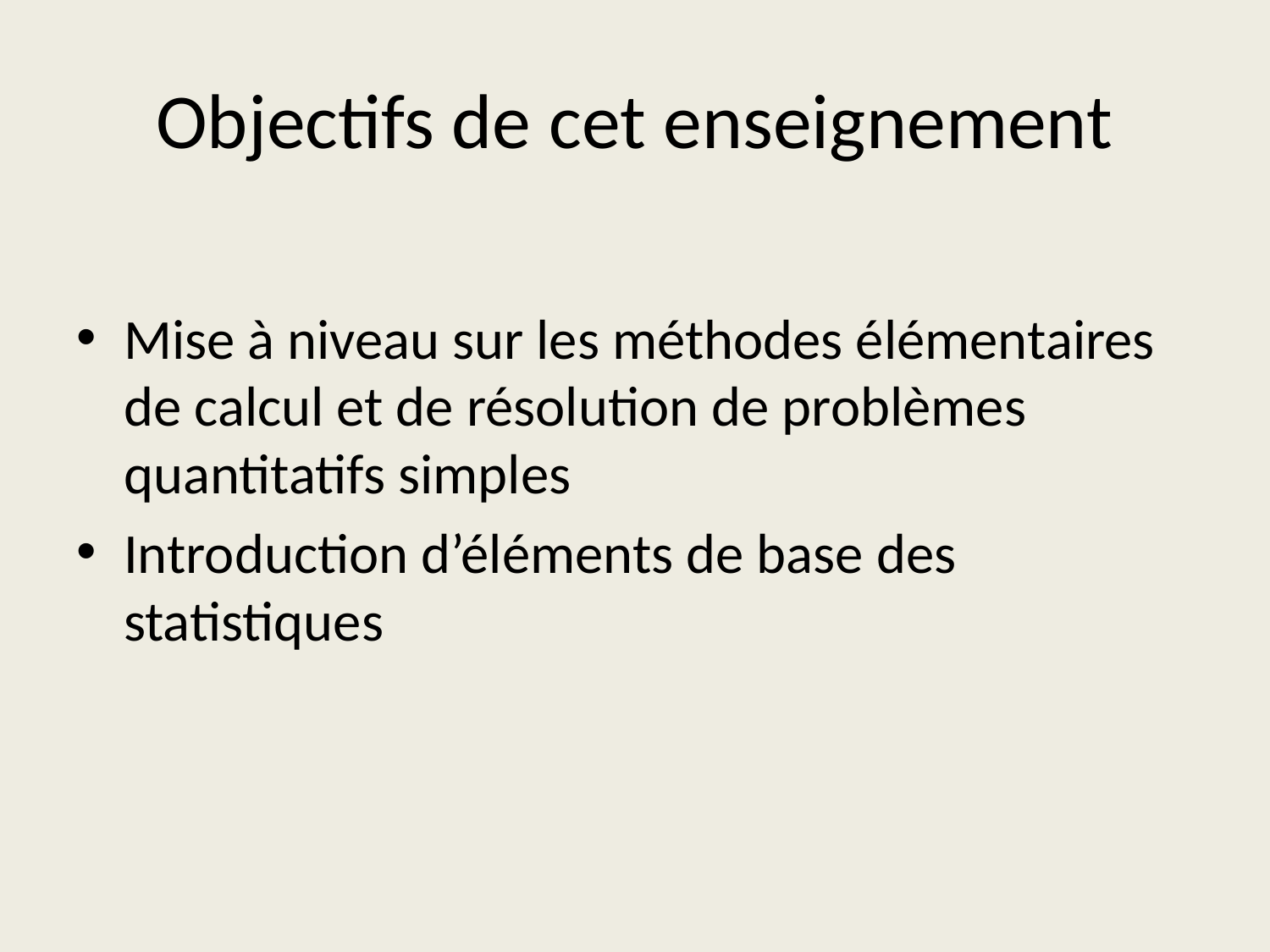

# Objectifs de cet enseignement
Mise à niveau sur les méthodes élémentaires de calcul et de résolution de problèmes quantitatifs simples
Introduction d’éléments de base des statistiques